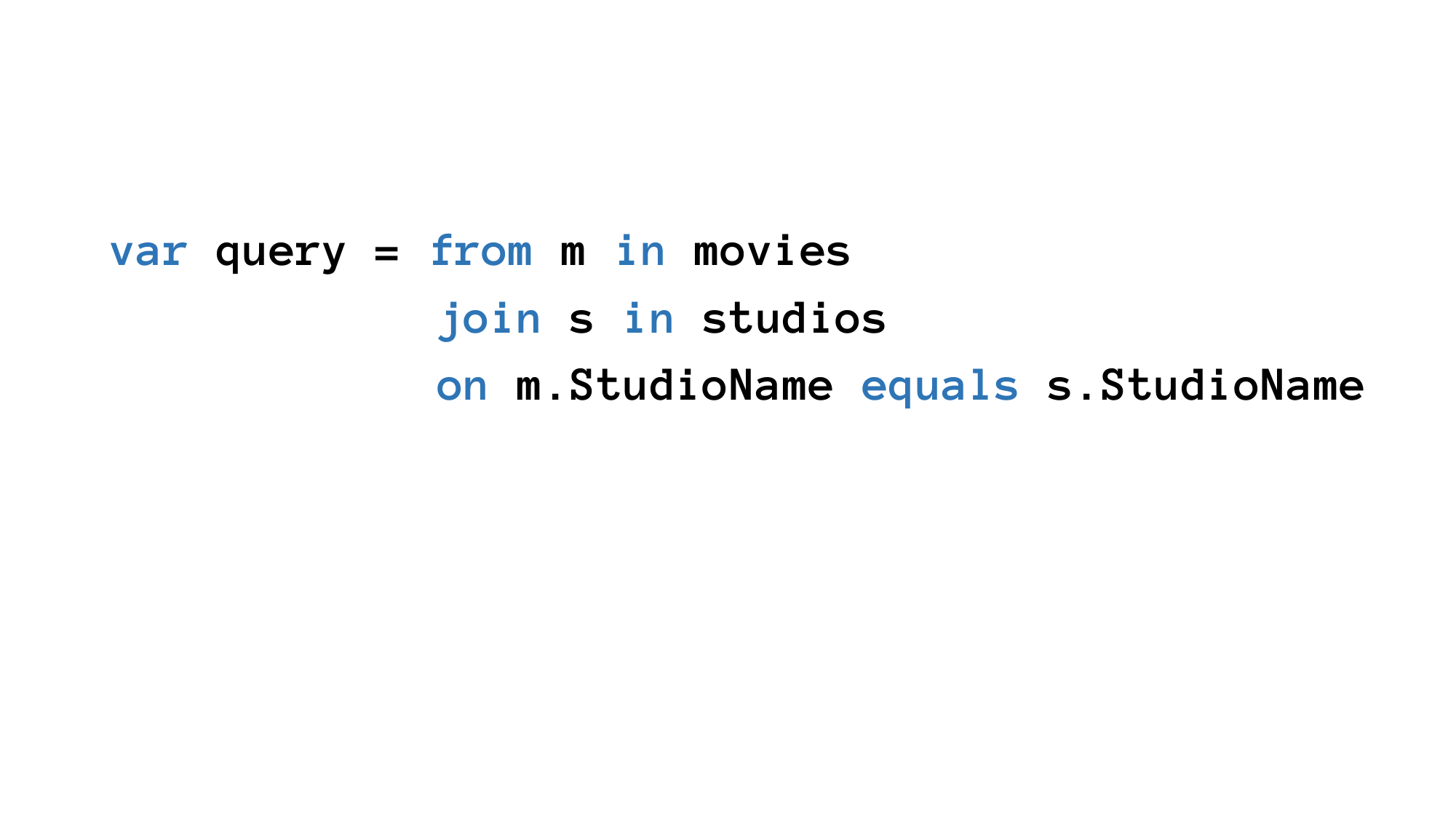

var query = from m in movies
			join s in studios
			on m.StudioName equals s.StudioName